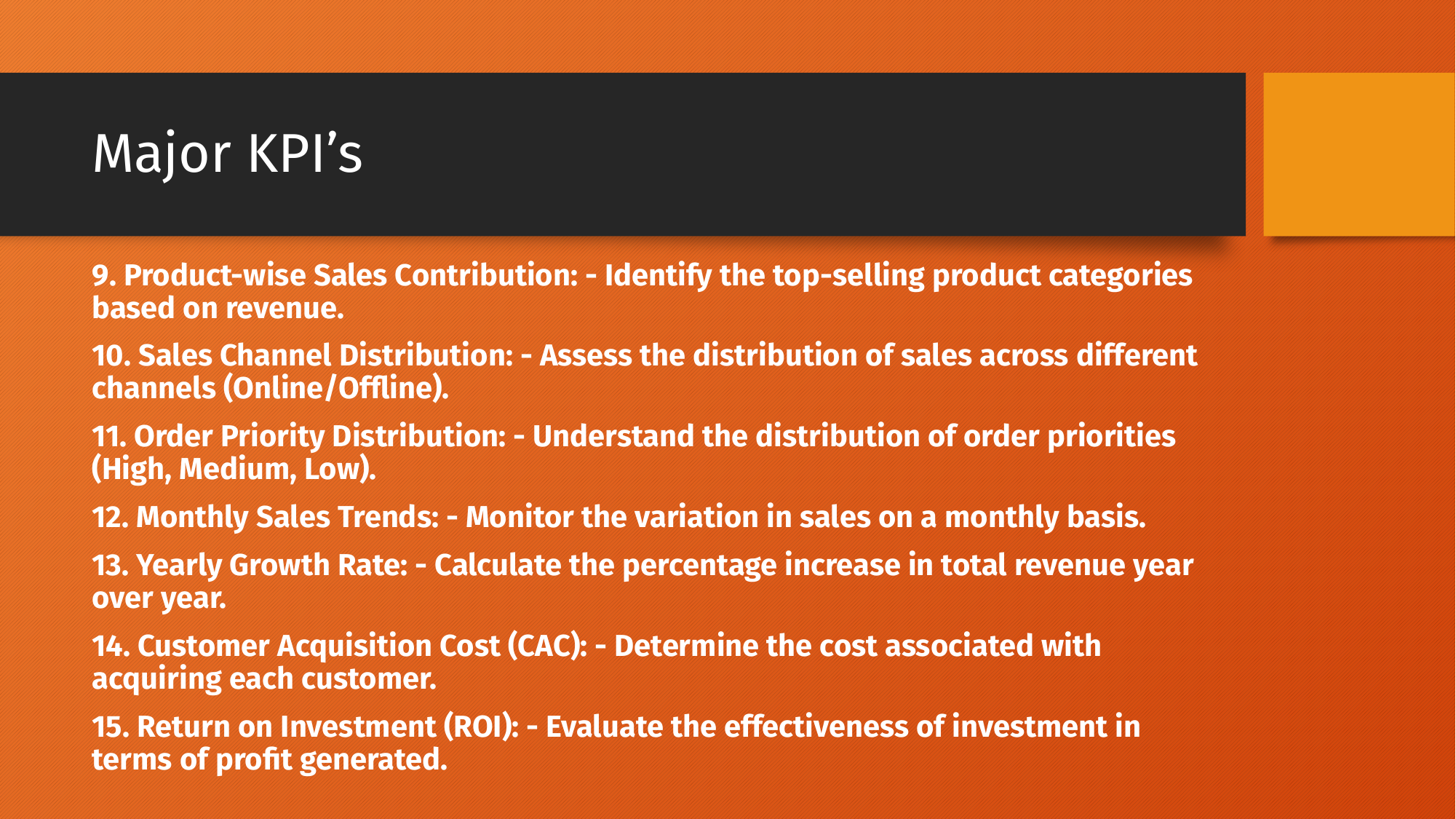

# Major KPI’s
9. Product-wise Sales Contribution: - Identify the top-selling product categories based on revenue.
10. Sales Channel Distribution: - Assess the distribution of sales across different channels (Online/Offline).
11. Order Priority Distribution: - Understand the distribution of order priorities (High, Medium, Low).
12. Monthly Sales Trends: - Monitor the variation in sales on a monthly basis.
13. Yearly Growth Rate: - Calculate the percentage increase in total revenue year over year.
14. Customer Acquisition Cost (CAC): - Determine the cost associated with acquiring each customer.
15. Return on Investment (ROI): - Evaluate the effectiveness of investment in terms of profit generated.